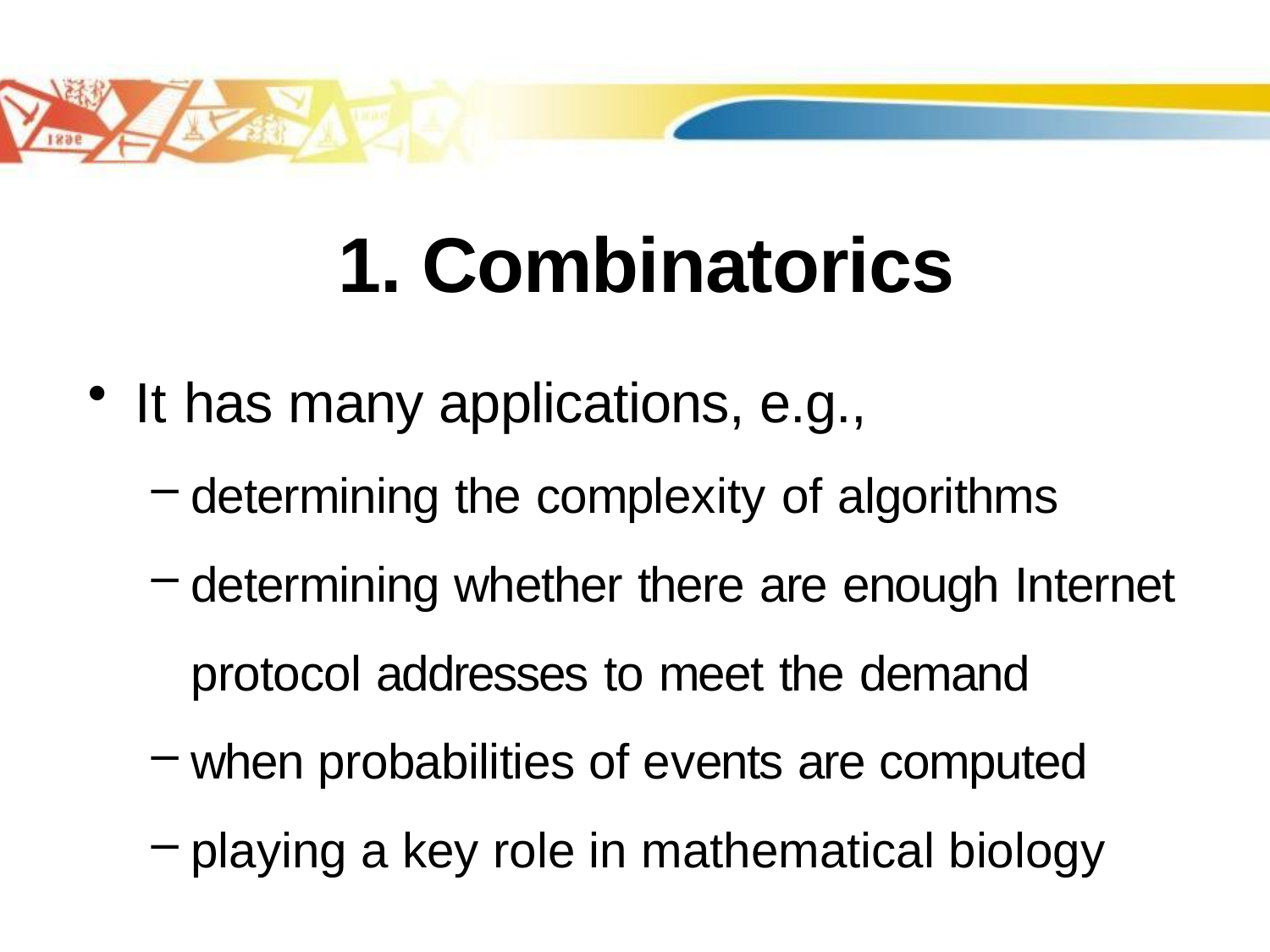

# 1. Combinatorics
It has many applications, e.g.,
determining the complexity of algorithms
determining whether there are enough Internet protocol addresses to meet the demand
when probabilities of events are computed
playing a key role in mathematical biology